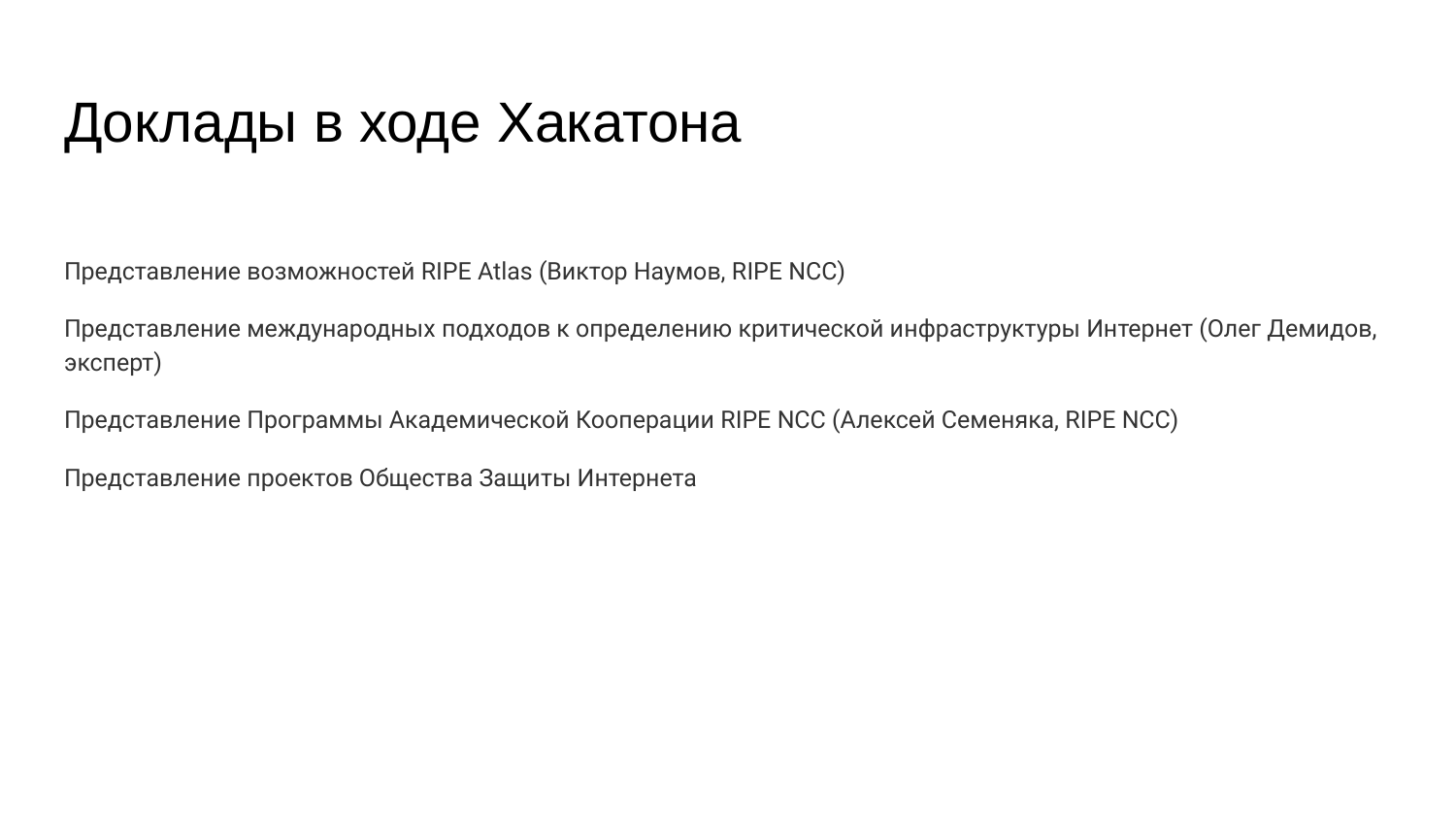

# Доклады в ходе Хакатона

Представление возможностей RIPE Atlas (Виктор Наумов, RIPE NCC)
Представление международных подходов к определению критической инфраструктуры Интернет (Олег Демидов, эксперт)
Представление Программы Академической Кооперации RIPE NCC (Алексей Семеняка, RIPE NCC)
Представление проектов Общества Защиты Интернета